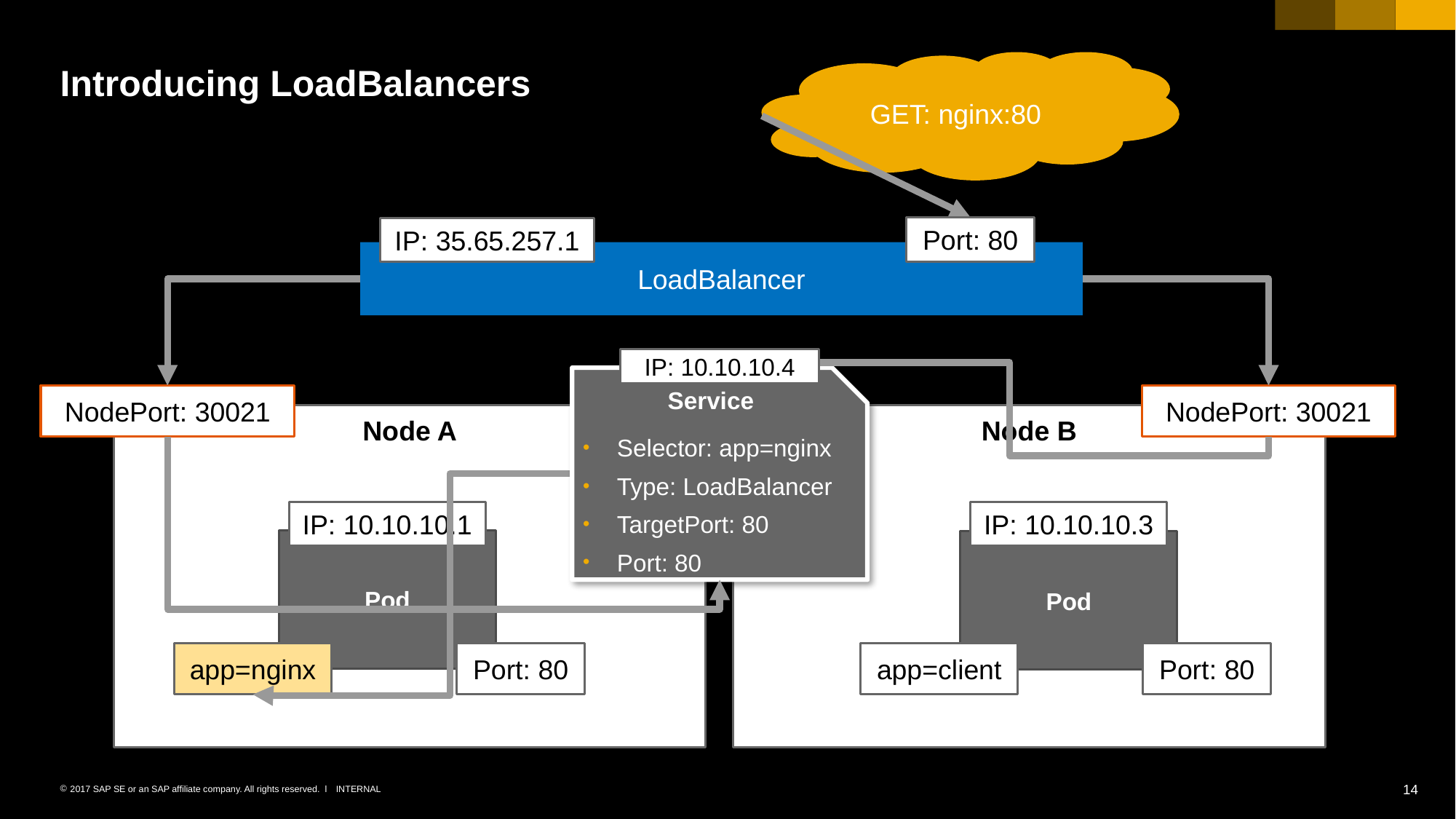

GET: nginx:80
# Introducing LoadBalancers
Port: 80
IP: 35.65.257.1
LoadBalancer
IP: 10.10.10.4
Service
Selector: app=nginx
Type: LoadBalancer
TargetPort: 80
Port: 80
NodePort: 30021
NodePort: 30021
Node B
Node A
IP: 10.10.10.1
IP: 10.10.10.3
Pod
Pod
app=nginx
Port: 80
app=client
Port: 80